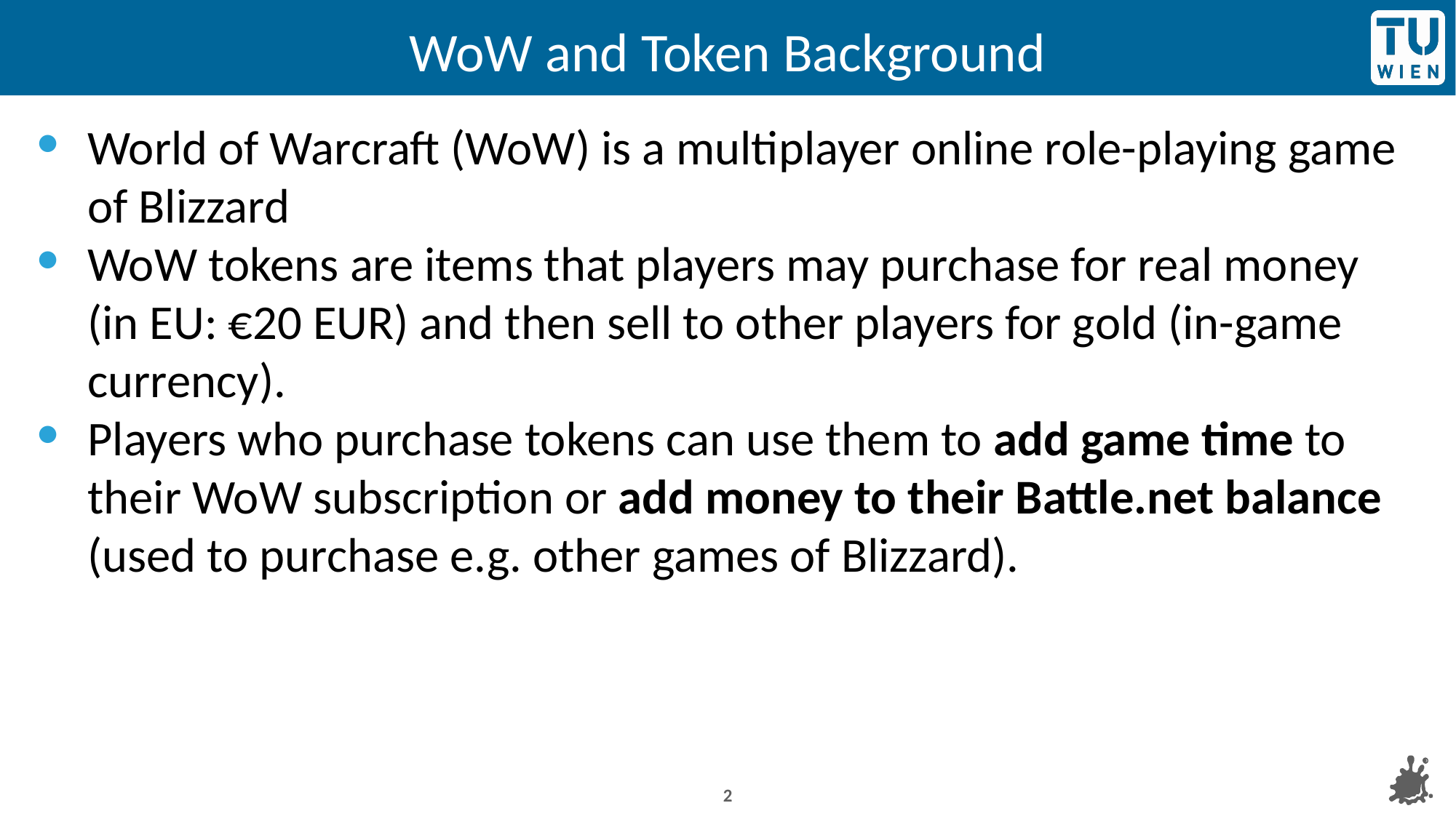

# WoW and Token Background
World of Warcraft (WoW) is a multiplayer online role-playing game of Blizzard
WoW tokens are items that players may purchase for real money (in EU: €20 EUR) and then sell to other players for gold (in-game currency).
Players who purchase tokens can use them to add game time to their WoW subscription or add money to their Battle.net balance (used to purchase e.g. other games of Blizzard).

2